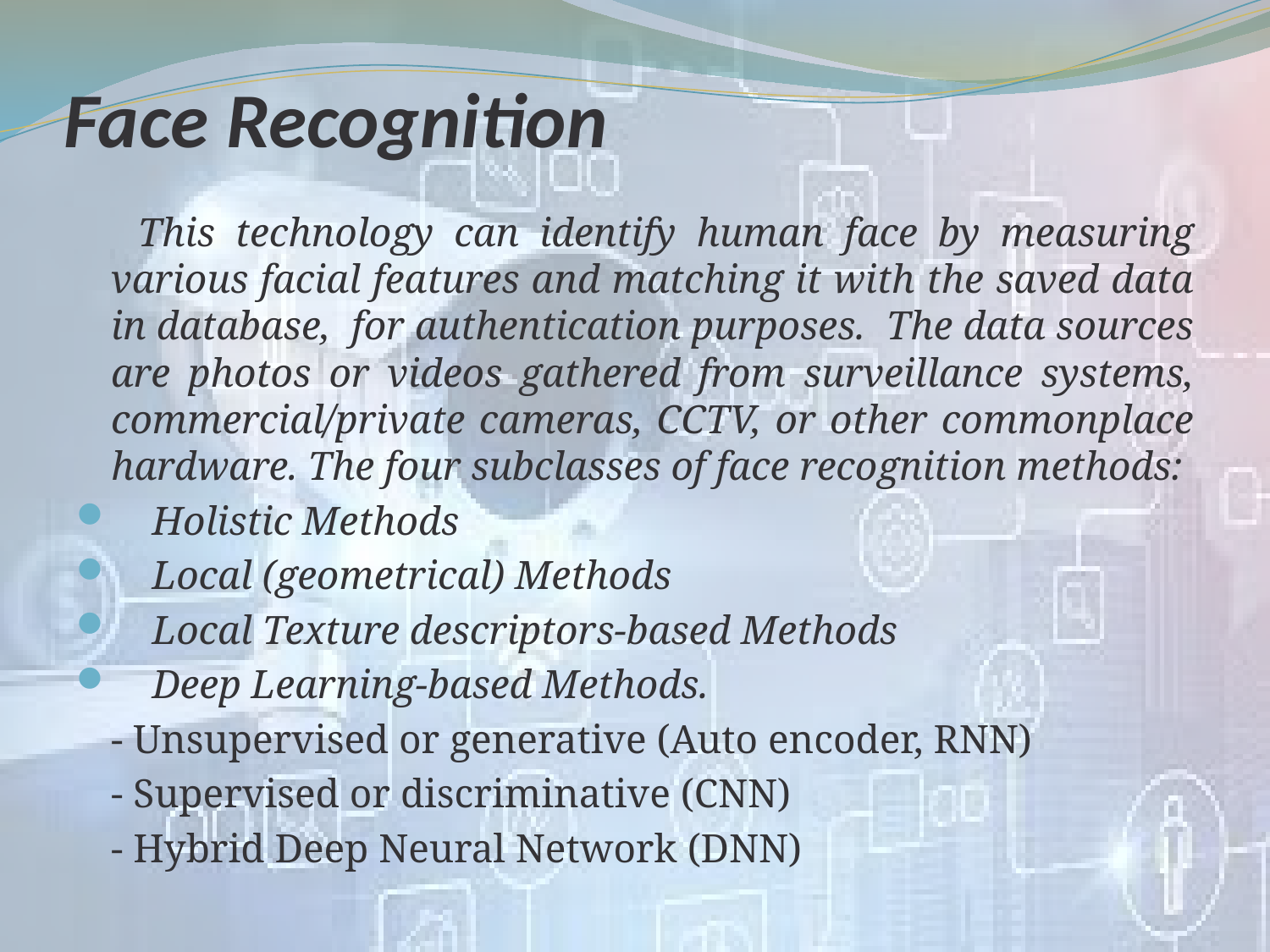

# Face Recognition
   This technology can identify human face by measuring various facial features and matching it with the saved data in database,  for authentication purposes.  The data sources are photos or videos gathered from surveillance systems, commercial/private cameras, CCTV, or other commonplace hardware. The four subclasses of face recognition methods:
Holistic Methods
Local (geometrical) Methods
Local Texture descriptors-based Methods
Deep Learning-based Methods.
		- Unsupervised or generative (Auto encoder, RNN)
		- Supervised or discriminative (CNN)
		- Hybrid Deep Neural Network (DNN)